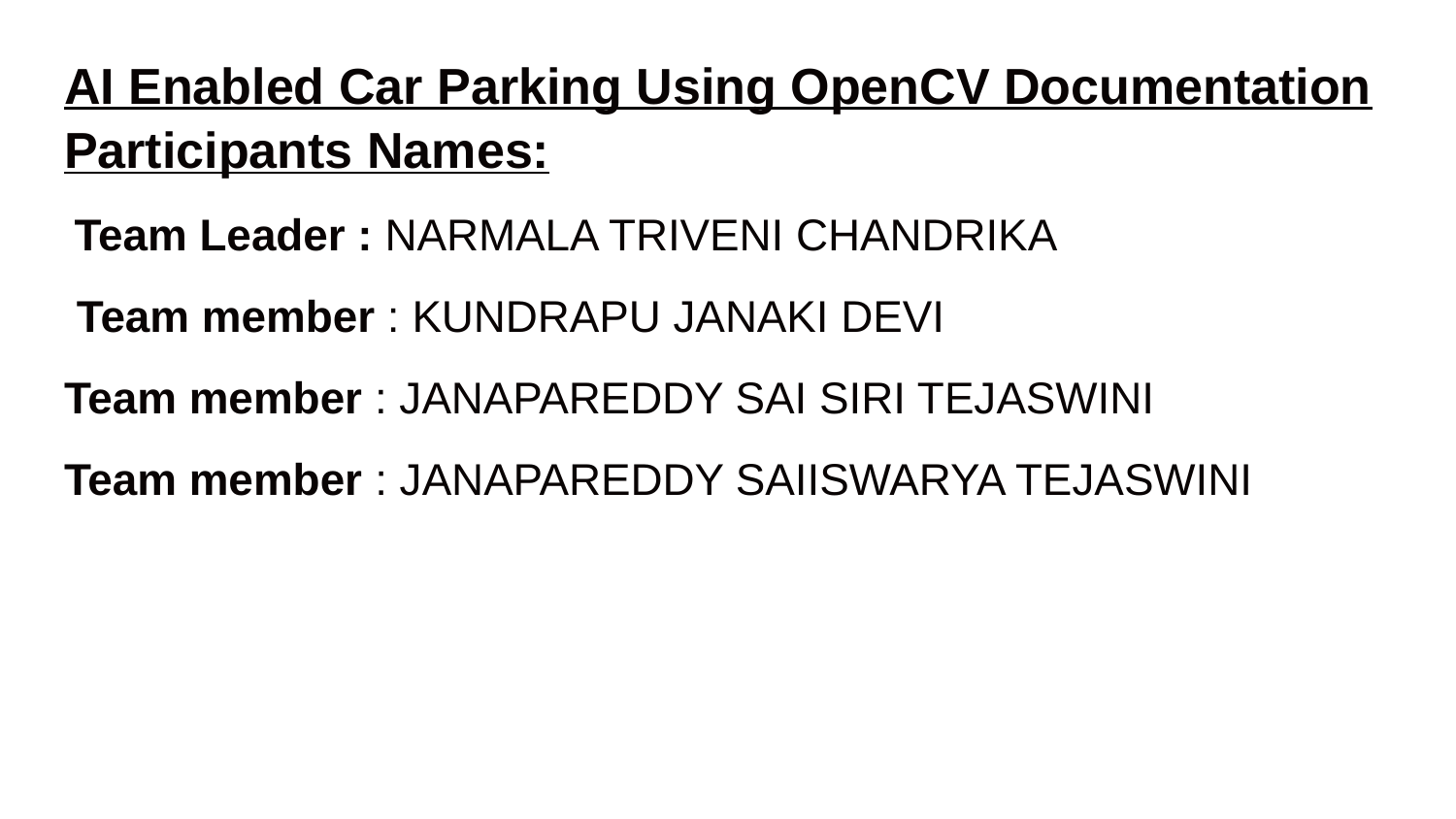

AI Enabled Car Parking Using OpenCV Documentation Participants Names:
 Team Leader : NARMALA TRIVENI CHANDRIKA
 Team member : KUNDRAPU JANAKI DEVI
Team member : JANAPAREDDY SAI SIRI TEJASWINI
Team member : JANAPAREDDY SAIISWARYA TEJASWINI